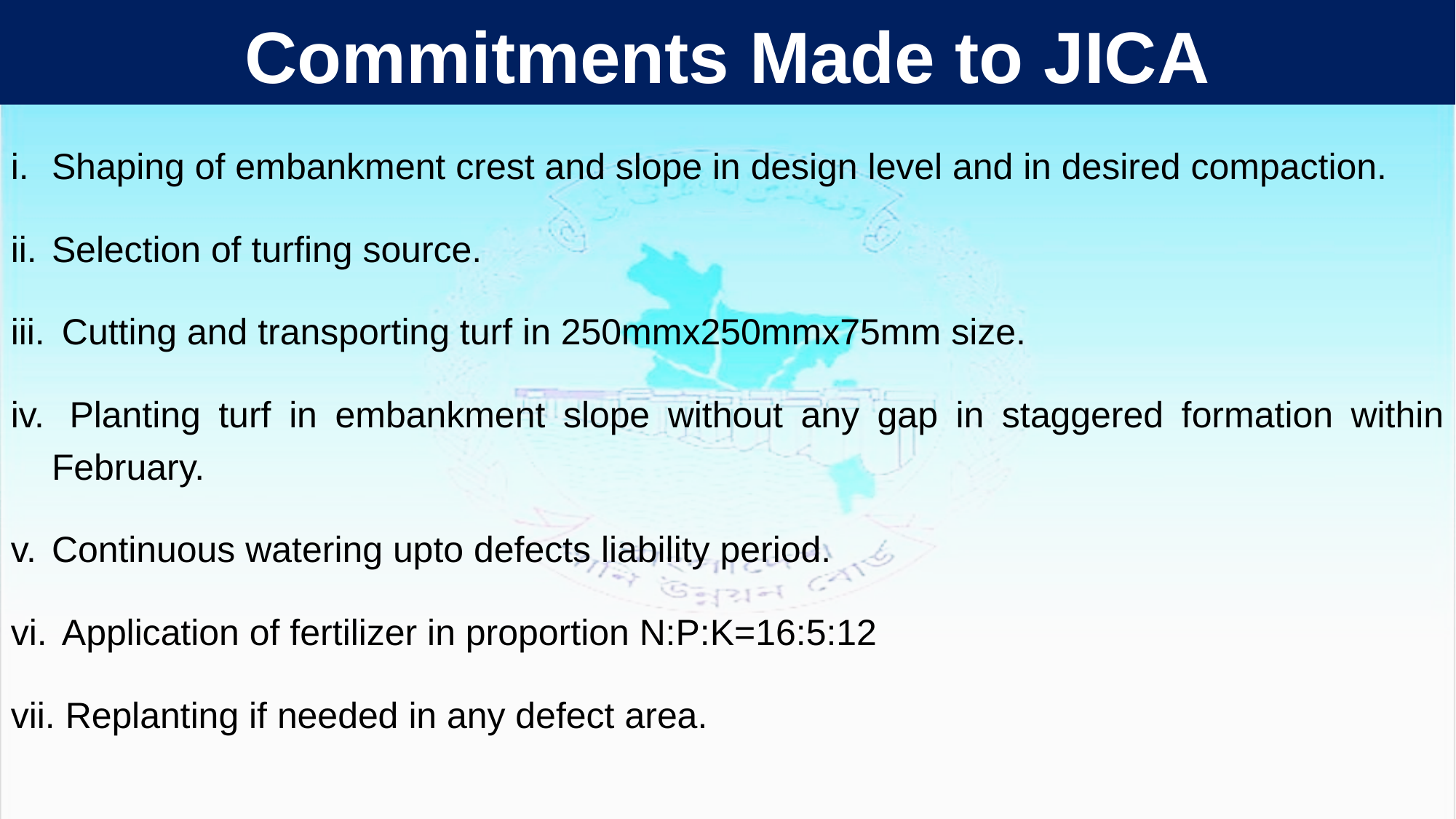

# Commitments Made to JICA
Shaping of embankment crest and slope in design level and in desired compaction.
Selection of turfing source.
 Cutting and transporting turf in 250mmx250mmx75mm size.
 Planting turf in embankment slope without any gap in staggered formation within February.
Continuous watering upto defects liability period.
 Application of fertilizer in proportion N:P:K=16:5:12
 Replanting if needed in any defect area.